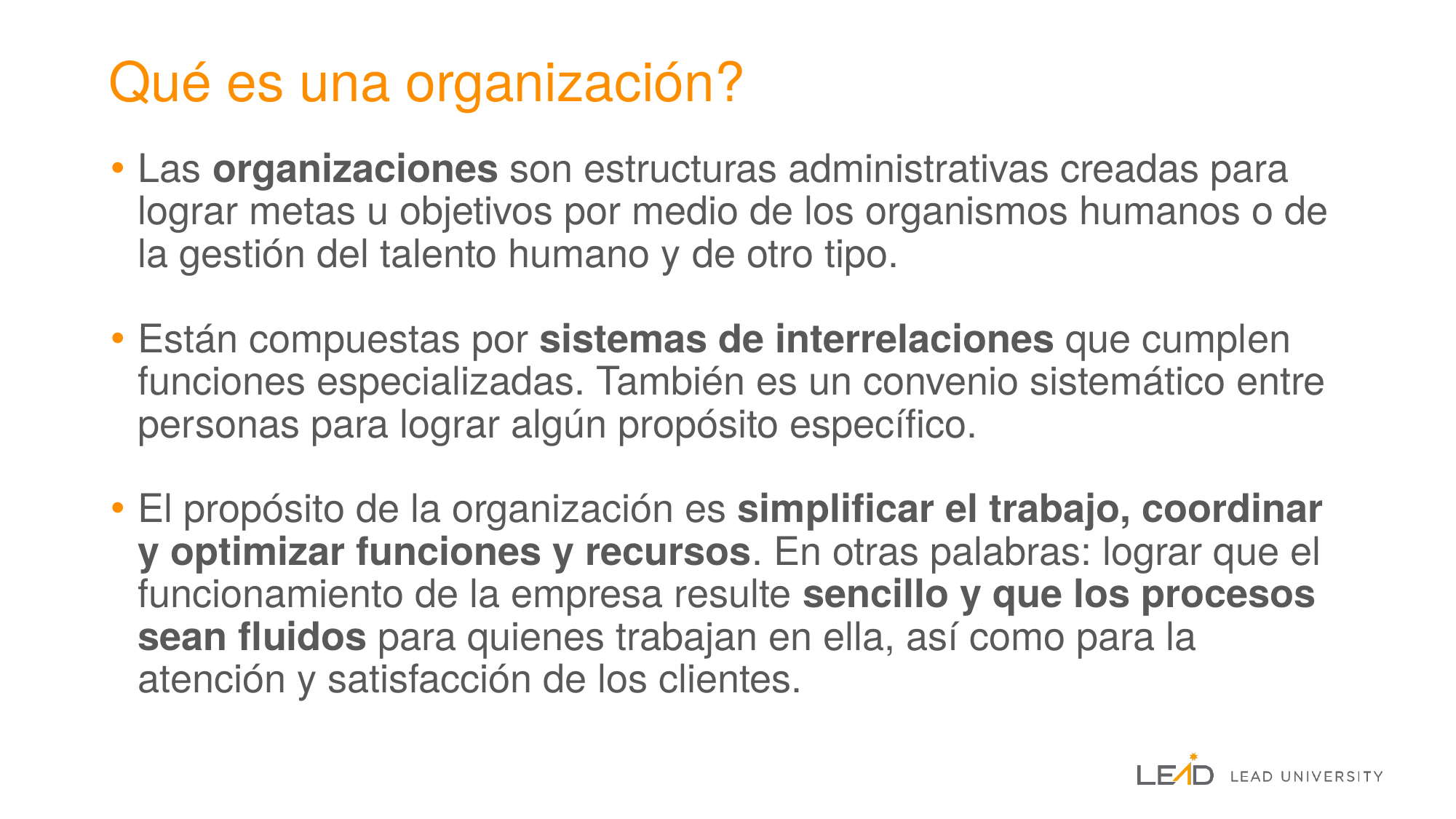

# Qué es una organización?
Las organizaciones son estructuras administrativas creadas para lograr metas u objetivos por medio de los organismos humanos o de la gestión del talento humano y de otro tipo.

Están compuestas por sistemas de interrelaciones que cumplen funciones especializadas. También es un convenio sistemático entre personas para lograr algún propósito específico.

El propósito de la organización es simplificar el trabajo, coordinar y optimizar funciones y recursos. En otras palabras: lograr que el funcionamiento de la empresa resulte sencillo y que los procesos sean fluidos para quienes trabajan en ella, así como para la atención y satisfacción de los clientes.